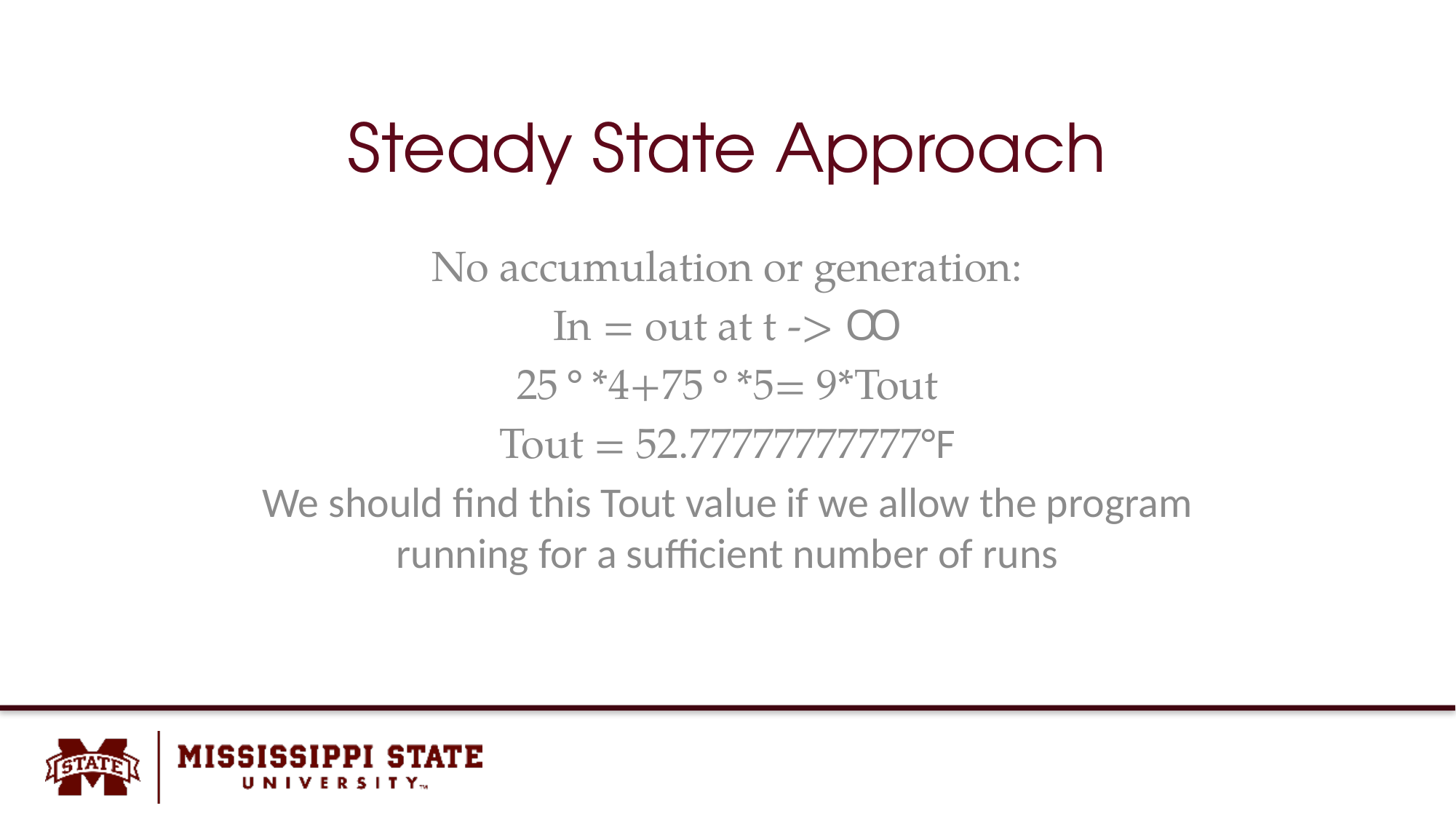

# Steady State Approach
No accumulation or generation:
In = out at t -> Ꝏ
25 ° *4+75 ° *5= 9*Tout
Tout = 52.77777777777°F
We should find this Tout value if we allow the program running for a sufficient number of runs